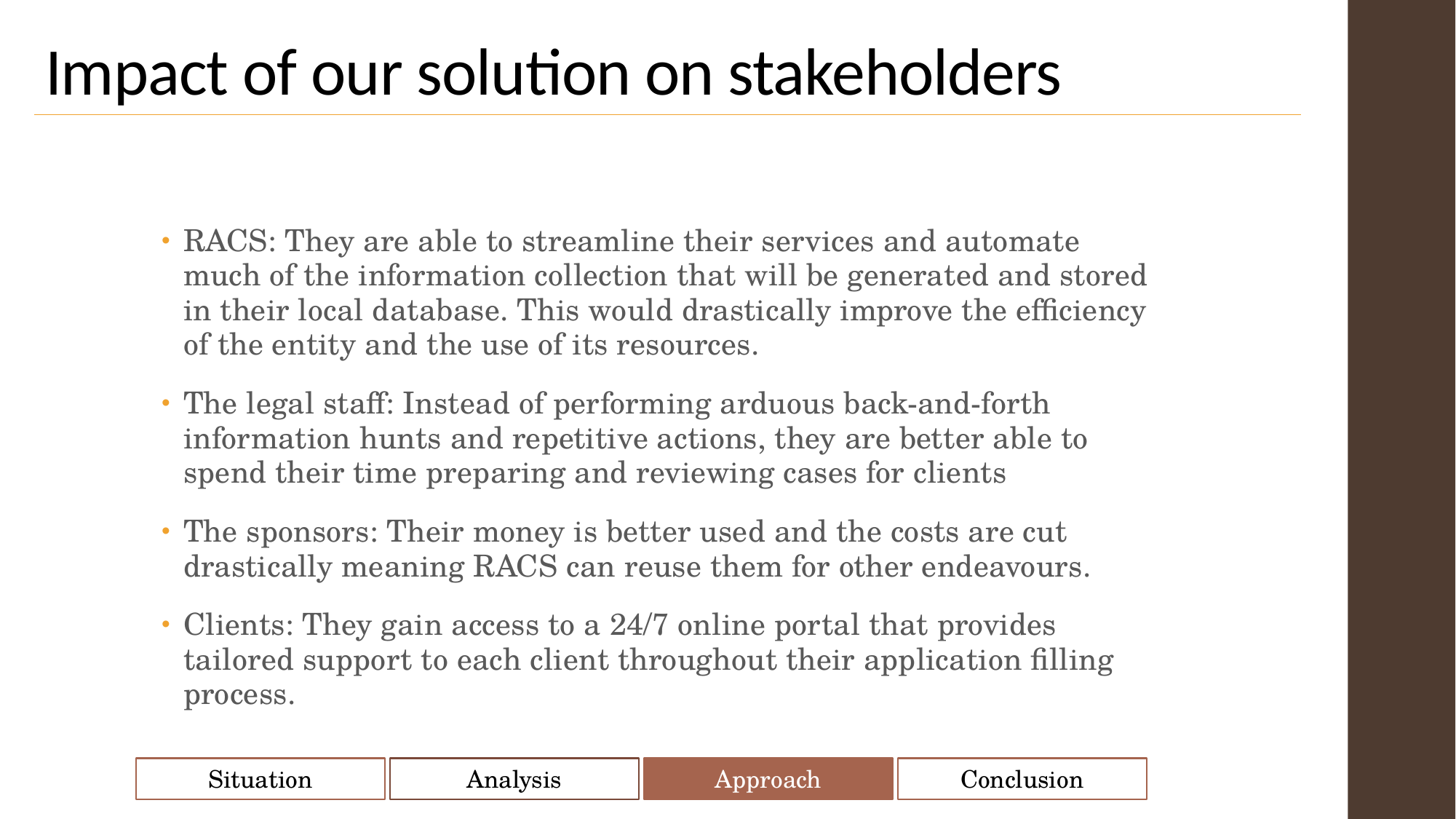

# Impact of our solution on stakeholders
RACS: They are able to streamline their services and automate much of the information collection that will be generated and stored in their local database. This would drastically improve the efficiency of the entity and the use of its resources.
The legal staff: Instead of performing arduous back-and-forth information hunts and repetitive actions, they are better able to spend their time preparing and reviewing cases for clients
The sponsors: Their money is better used and the costs are cut drastically meaning RACS can reuse them for other endeavours.
Clients: They gain access to a 24/7 online portal that provides tailored support to each client throughout their application filling process.

Situation
Analysis
Approach
Conclusion